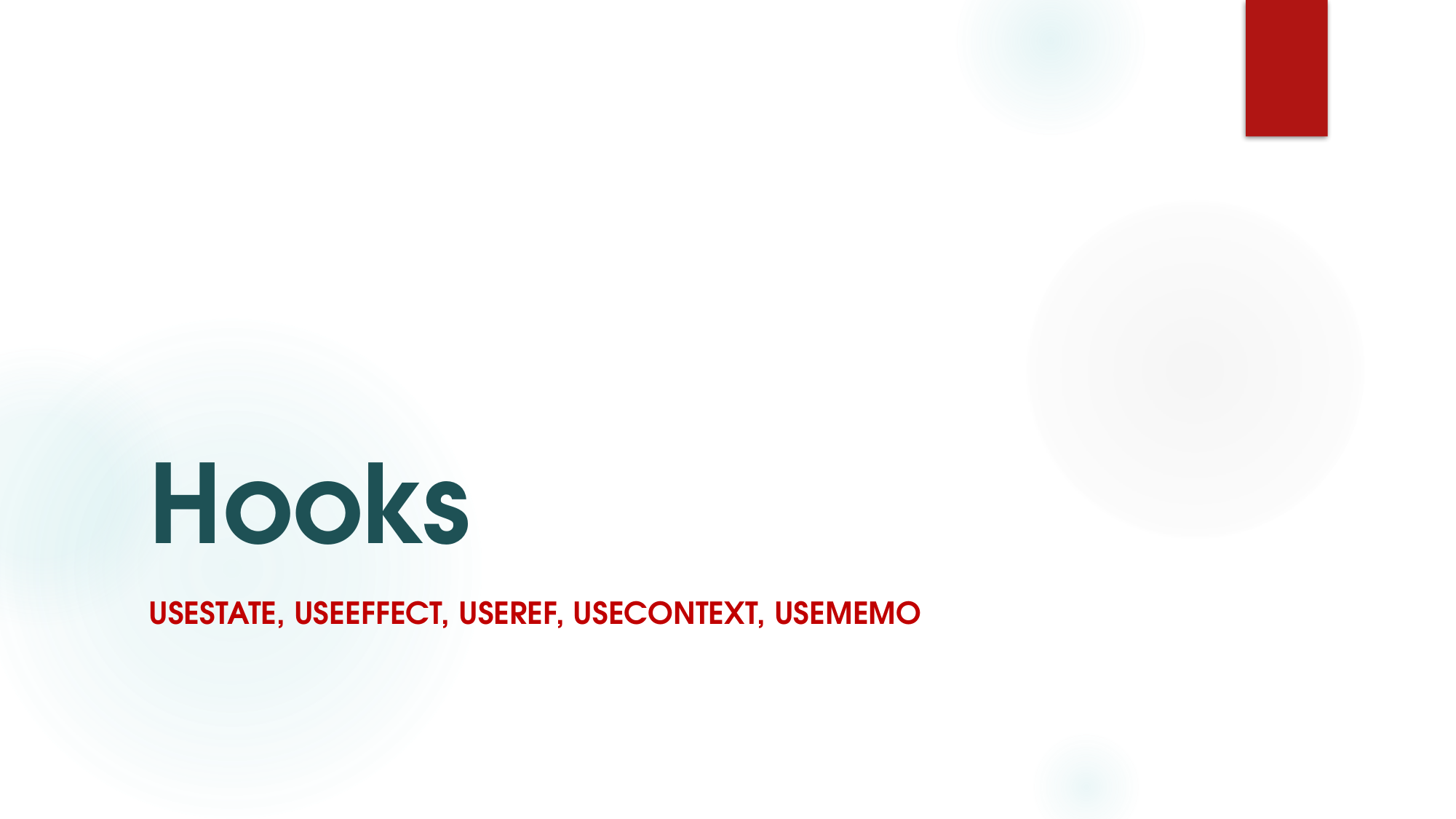

# Hooks
Usestate, useeffect, useref, usecontext, usememo